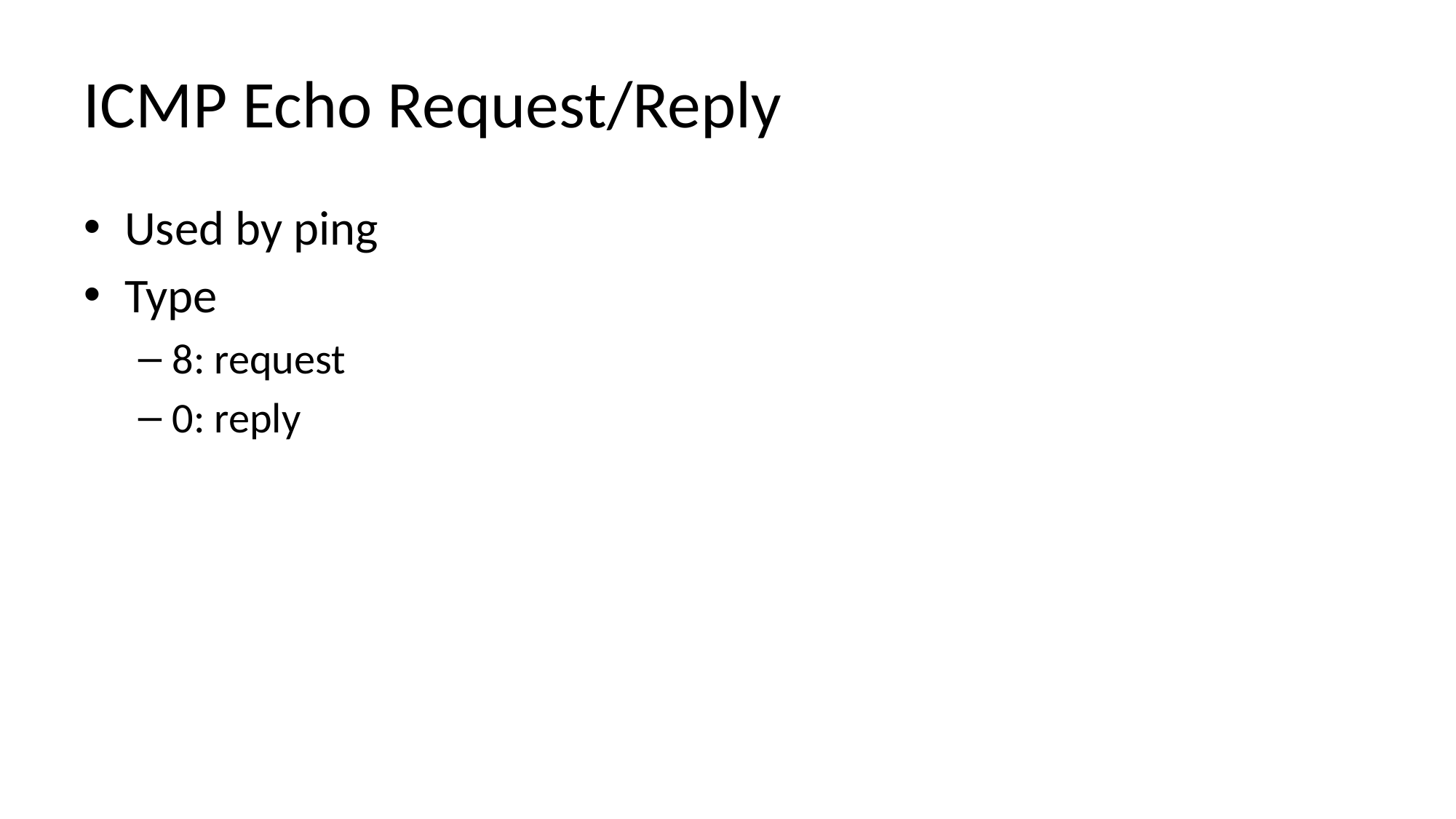

# ICMP Echo Request/Reply
Used by ping
Type
8: request
0: reply